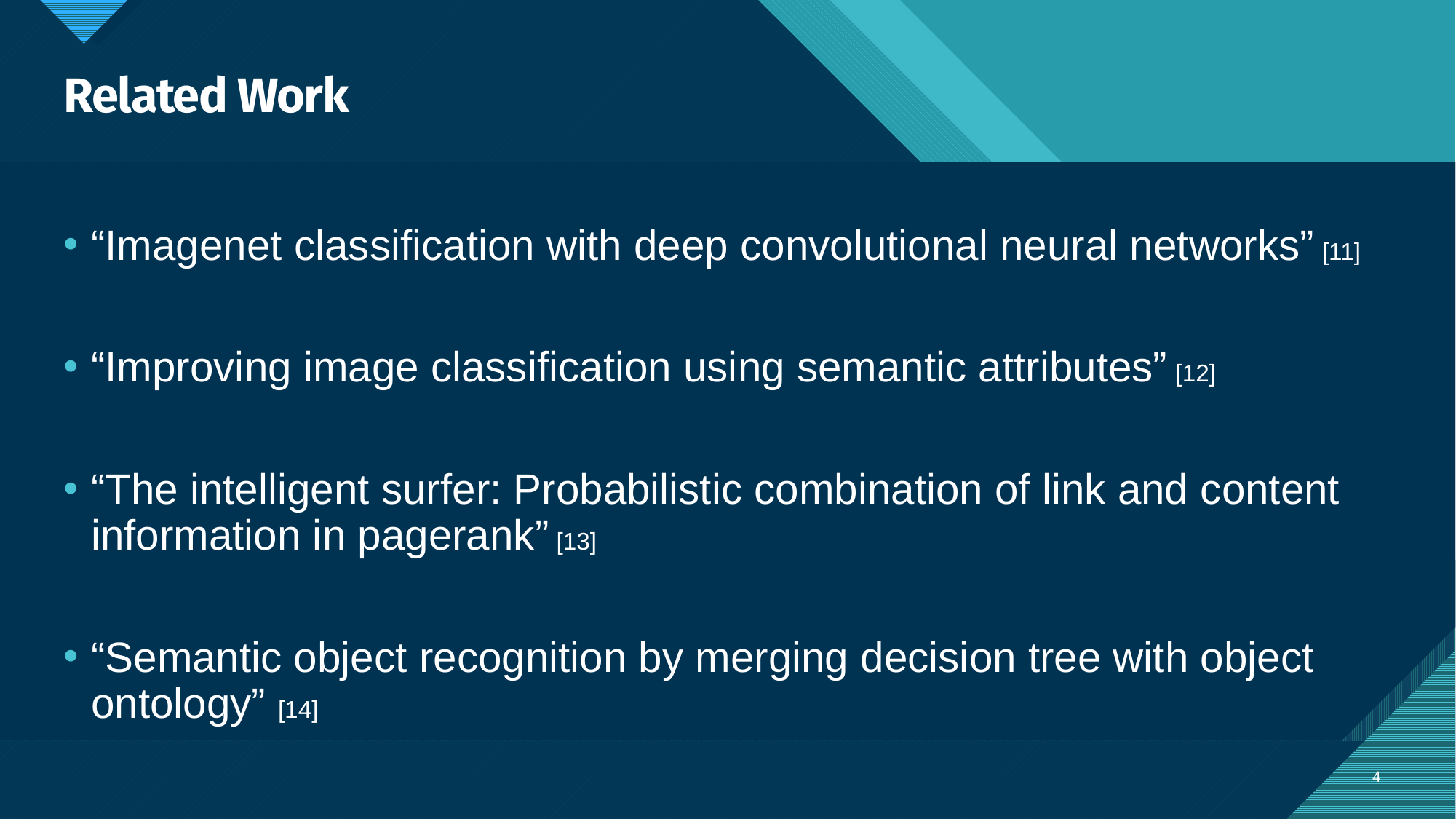

# Related Work
“Imagenet classification with deep convolutional neural networks” [11]

“Improving image classification using semantic attributes” [12]

“The intelligent surfer: Probabilistic combination of link and content information in pagerank” [13]

“Semantic object recognition by merging decision tree with object ontology” [14]
4